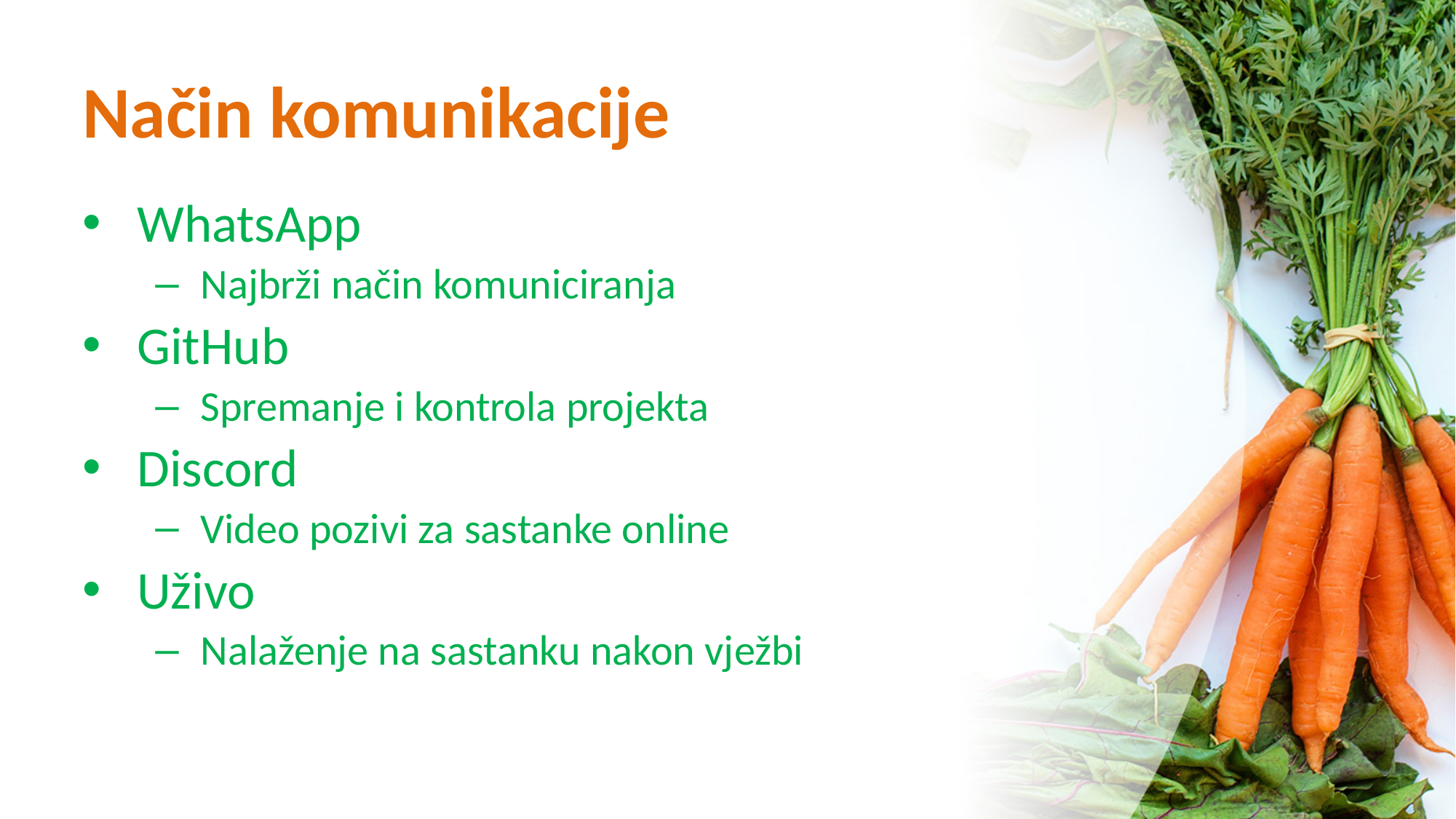

# Način komunikacije
WhatsApp
Najbrži način komuniciranja
GitHub
Spremanje i kontrola projekta
Discord
Video pozivi za sastanke online
Uživo
Nalaženje na sastanku nakon vježbi